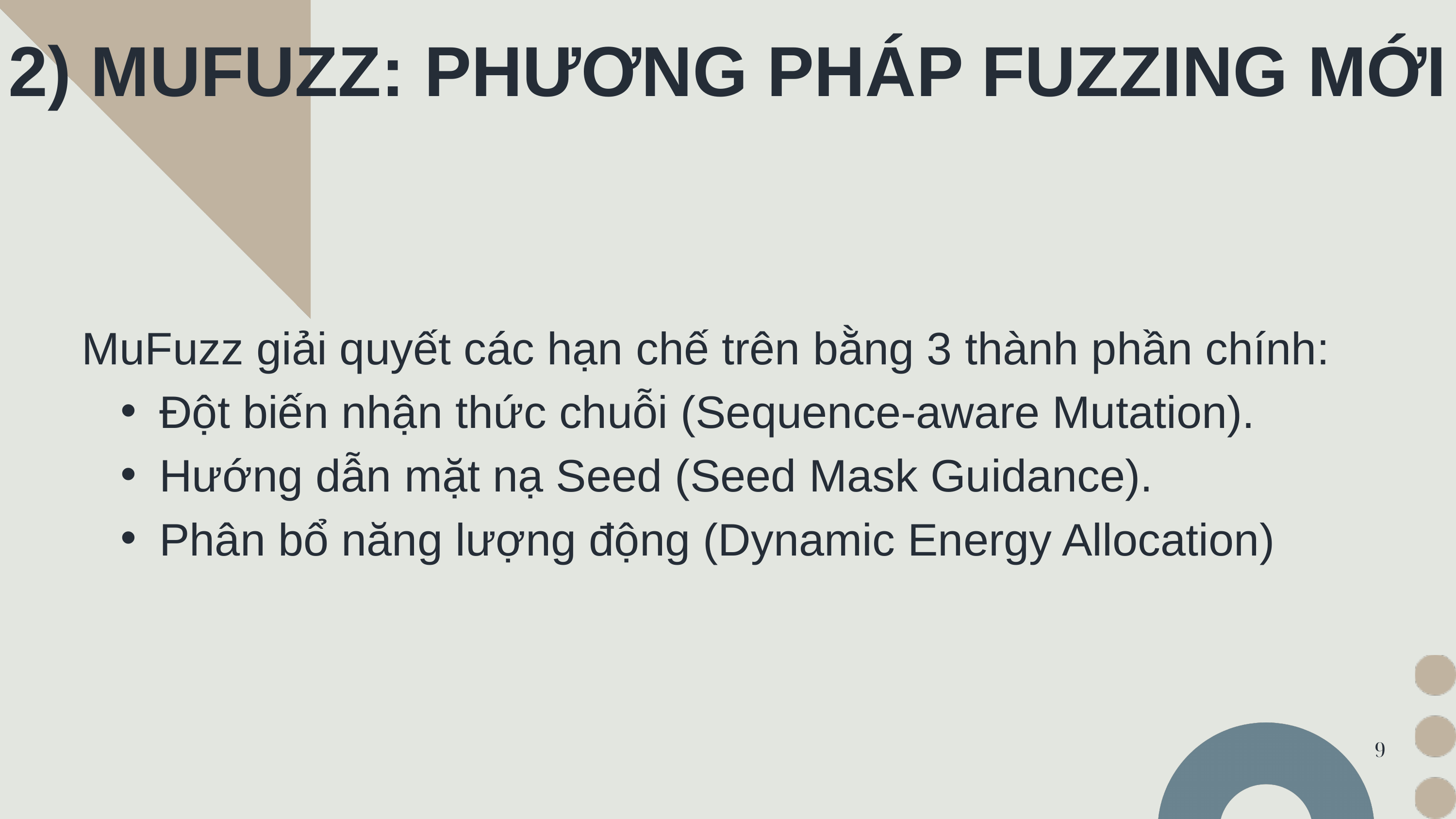

2) MUFUZZ: PHƯƠNG PHÁP FUZZING MỚI
MuFuzz giải quyết các hạn chế trên bằng 3 thành phần chính:
Đột biến nhận thức chuỗi (Sequence-aware Mutation).
Hướng dẫn mặt nạ Seed (Seed Mask Guidance).
Phân bổ năng lượng động (Dynamic Energy Allocation)

9